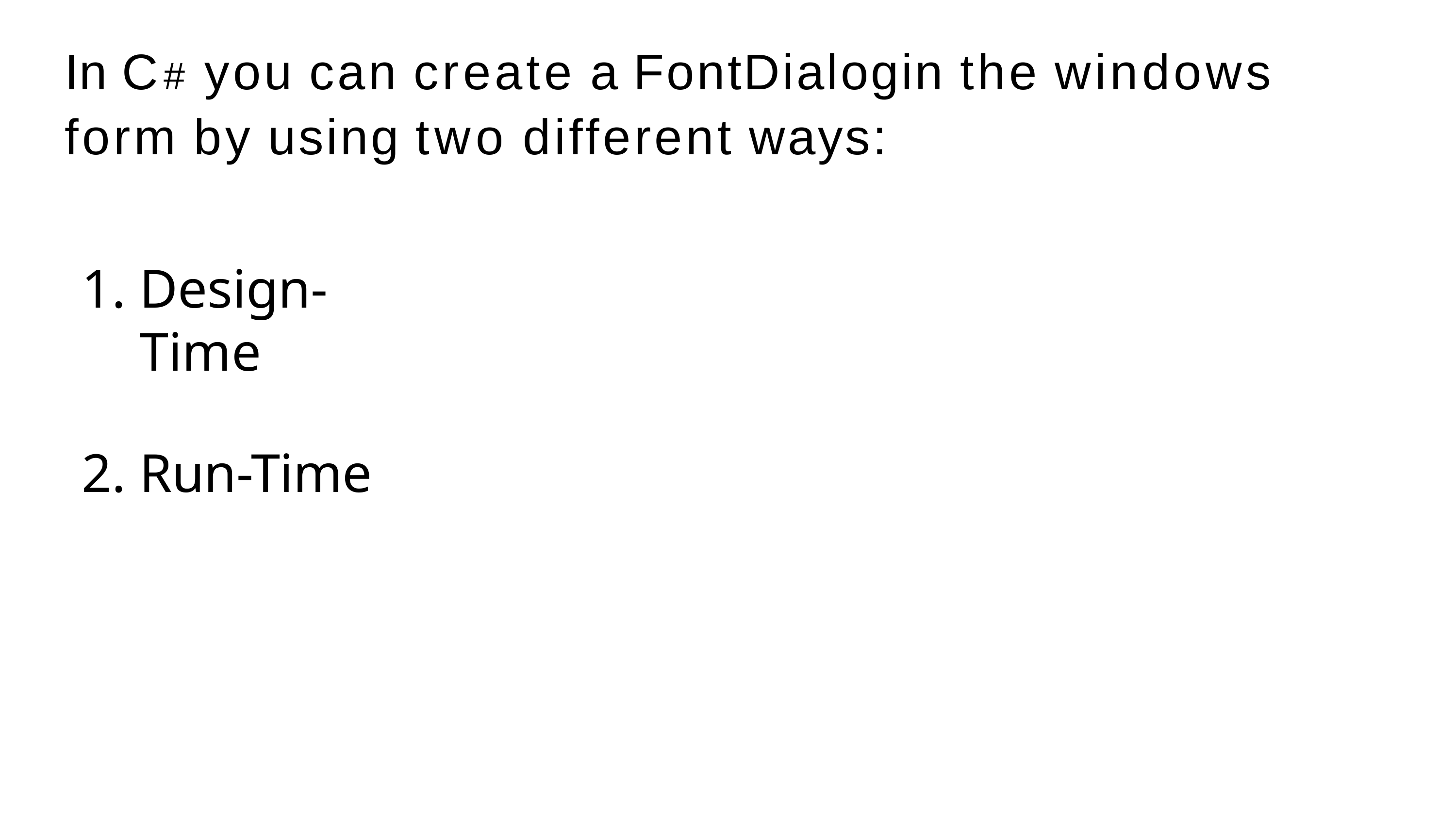

# In C# you can create a FontDialogin the windows  form by using two different ways:
Design-Time
Run-Time